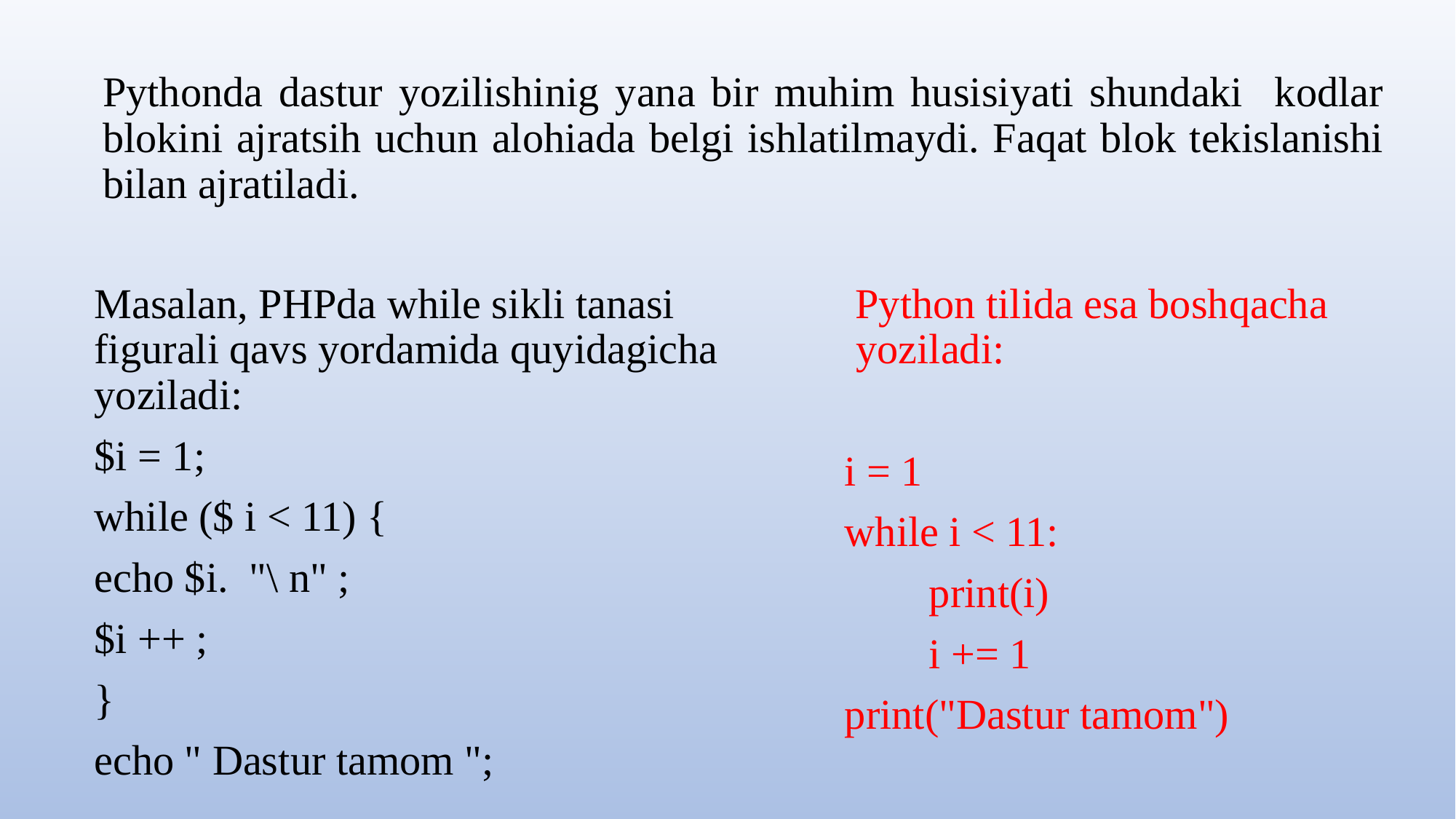

Pythonda dastur yozilishinig yana bir muhim husisiyati shundaki  kodlar blokini ajratsih uchun alohiada belgi ishlatilmaydi. Faqat blok tekislanishi bilan ajratiladi.
Masalan, PHPda while sikli tanasi figurali qavs yordamida quyidagicha yoziladi:
$i = 1;
while ($ i < 11) {
echo $i.  "\ n" ;
$i ++ ;
}
echo " Dastur tamom ";
 Python tilida esa boshqacha yoziladi:

i = 1
while i < 11:
        print(i)
        i += 1
print("Dastur tamom")